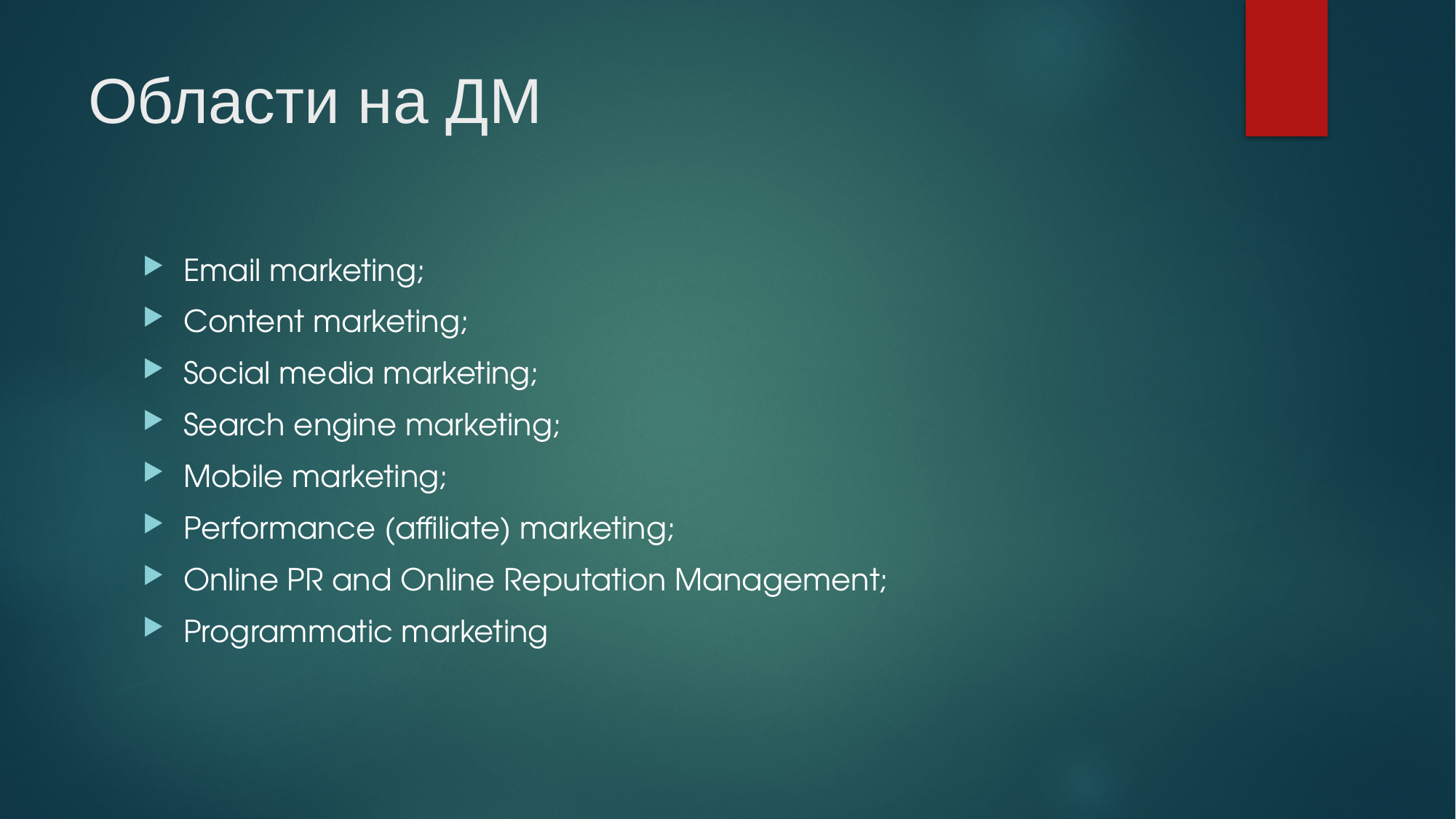

# Области на ДМ
Email marketing;
Content marketing;
Social media marketing;
Search engine marketing;
Mobile marketing;
Performance (affiliate) marketing;
Online PR and Online Reputation Management;
Programmatic marketing